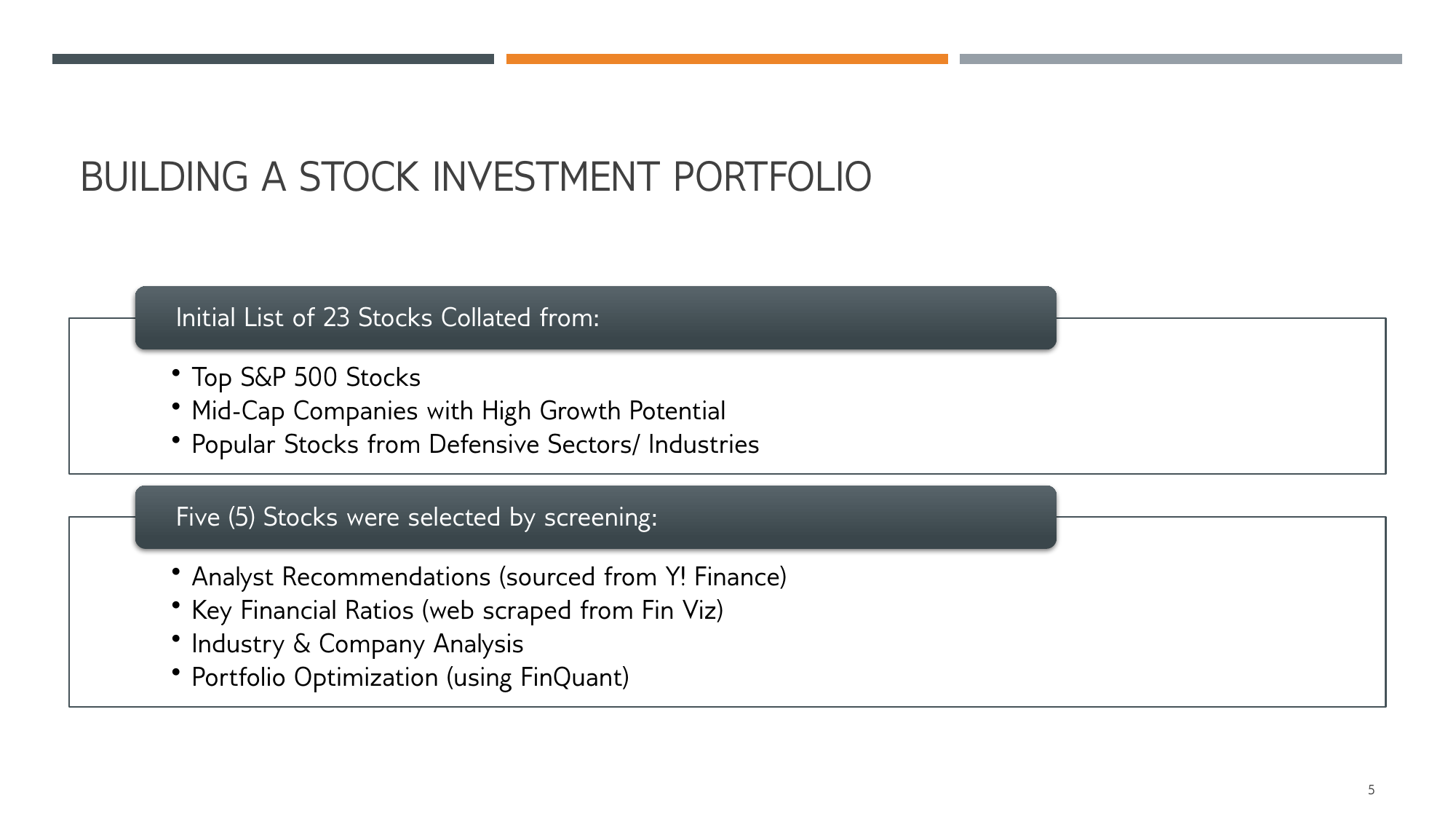

# Building a stock investment portfolio
Top S&P 500 Stocks
Mid-Cap Companies with High Growth Potential
Popular Stocks from Defensive Sectors/ Industries
Initial List of 23 Stocks Collated from:
Analyst Recommendations (sourced from Y! Finance)
Key Financial Ratios (web scraped from Fin Viz)
Industry & Company Analysis
Portfolio Optimization (using FinQuant)
Five (5) Stocks were selected by screening:
5